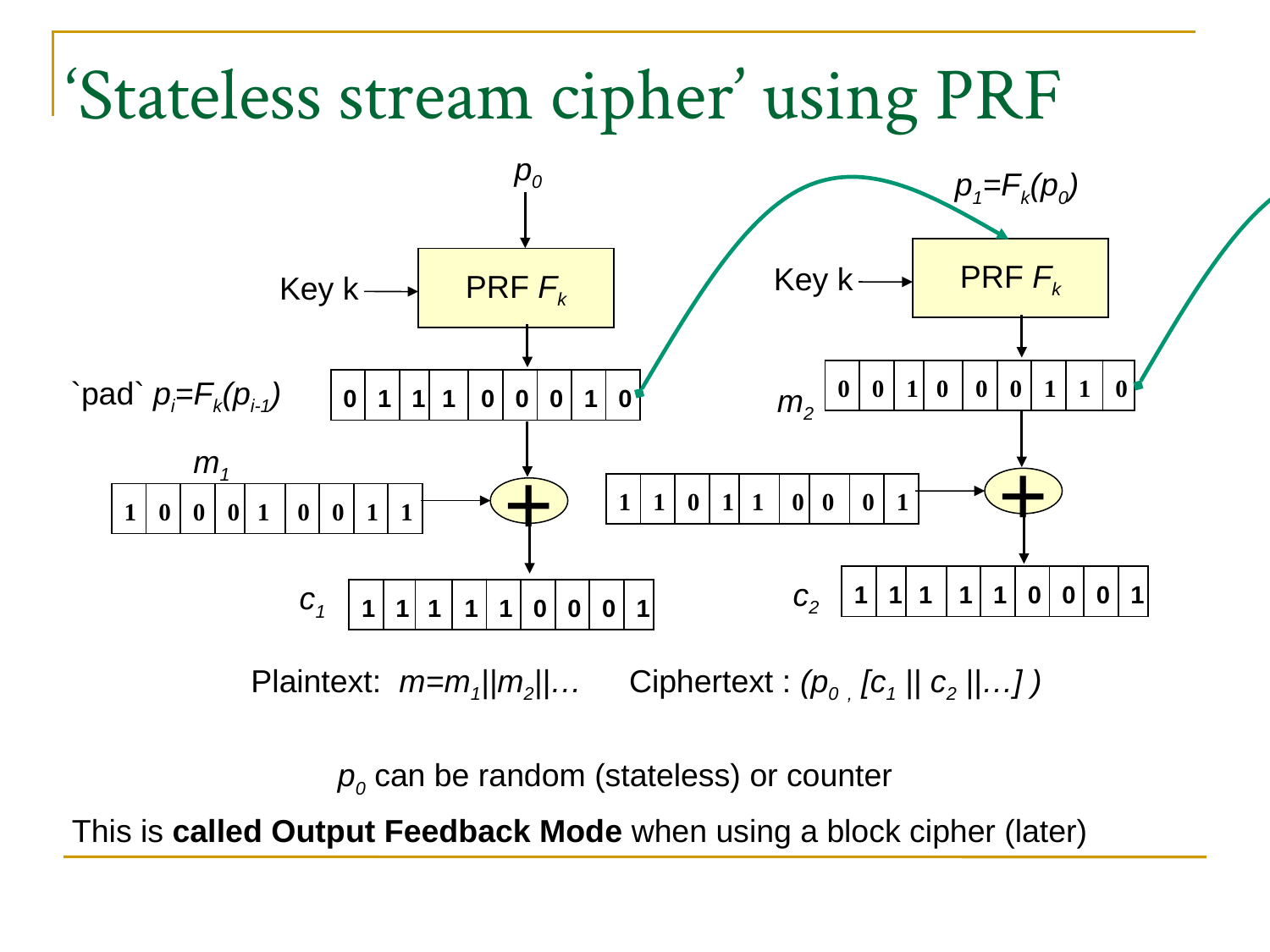

# ‘Stateless stream cipher’ using PRF
p0
p1=Fk(p0)

PRF Fk
PRF Fk
Key k
Key k

| 0 | 0 | 1 | 0 | 0 | 0 | 1 | 1 | 0 |
| --- | --- | --- | --- | --- | --- | --- | --- | --- |
`pad` pi=Fk(pi-1)
| 0 | 1 | 1 | 1 | 0 | 0 | 0 | 1 | 0 |
| --- | --- | --- | --- | --- | --- | --- | --- | --- |
m2
m1
+
| 1 | 1 | 0 | 1 | 1 | 0 | 0 | 0 | 1 |
| --- | --- | --- | --- | --- | --- | --- | --- | --- |
+
| 1 | 0 | 0 | 0 | 1 | 0 | 0 | 1 | 1 |
| --- | --- | --- | --- | --- | --- | --- | --- | --- |
ci =mI⊕Fk(pi)
| 1 | 1 | 1 | 1 | 1 | 0 | 0 | 0 | 1 |
| --- | --- | --- | --- | --- | --- | --- | --- | --- |
c2
c1
| 1 | 1 | 1 | 1 | 1 | 0 | 0 | 0 | 1 |
| --- | --- | --- | --- | --- | --- | --- | --- | --- |
Plaintext:  m=m1||m2||…
Ciphertext : (p0 , [c1 || c2 ||…] )
p0 can be random (stateless) or counter
This is called Output Feedback Mode when using a block cipher (later)